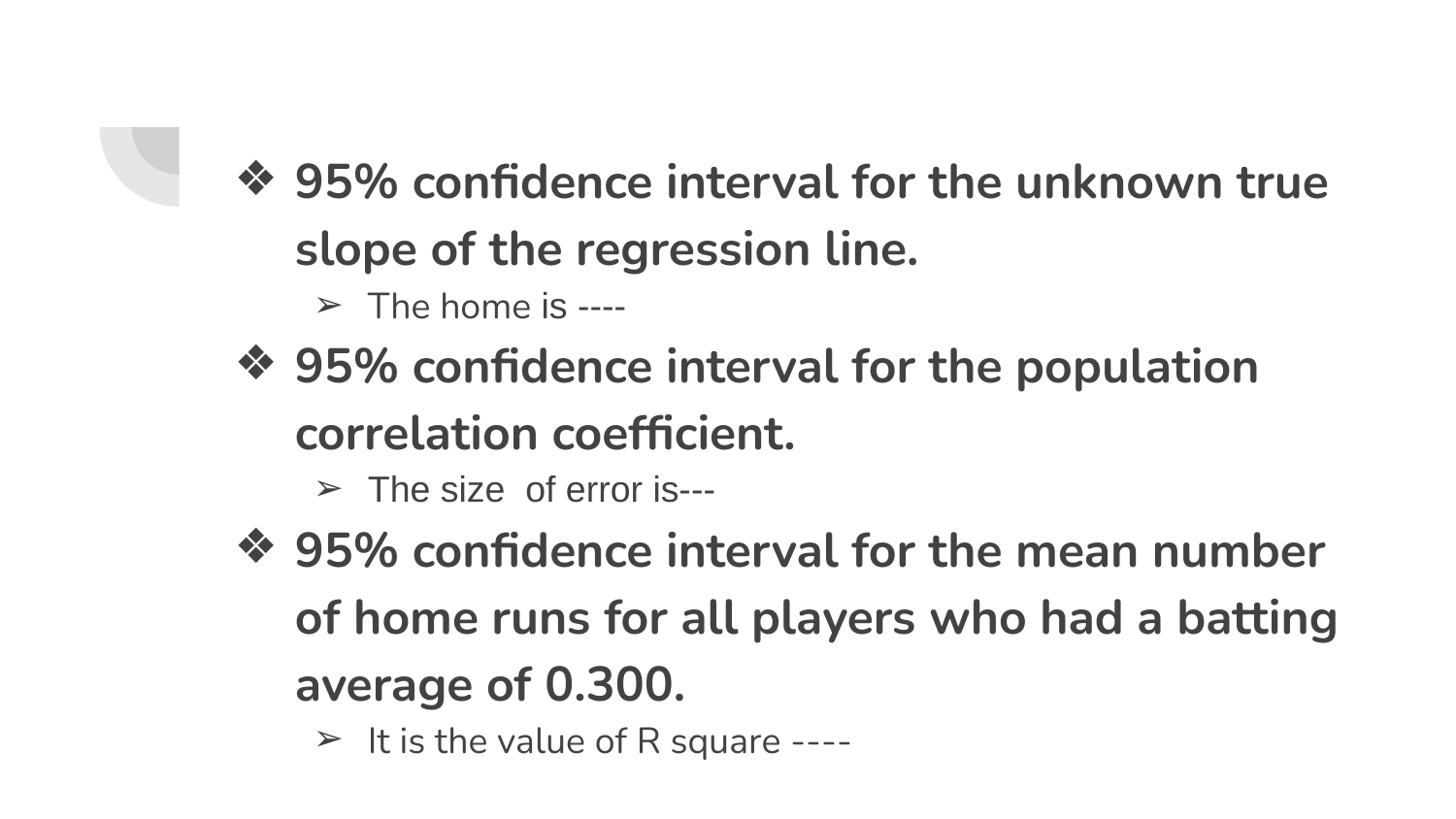

95% confidence interval for the unknown true slope of the regression line.
The home is ----
95% confidence interval for the population correlation coefficient.
The size  of error is---
95% confidence interval for the mean number of home runs for all players who had a batting
average of 0.300.
It is the value of R square ----